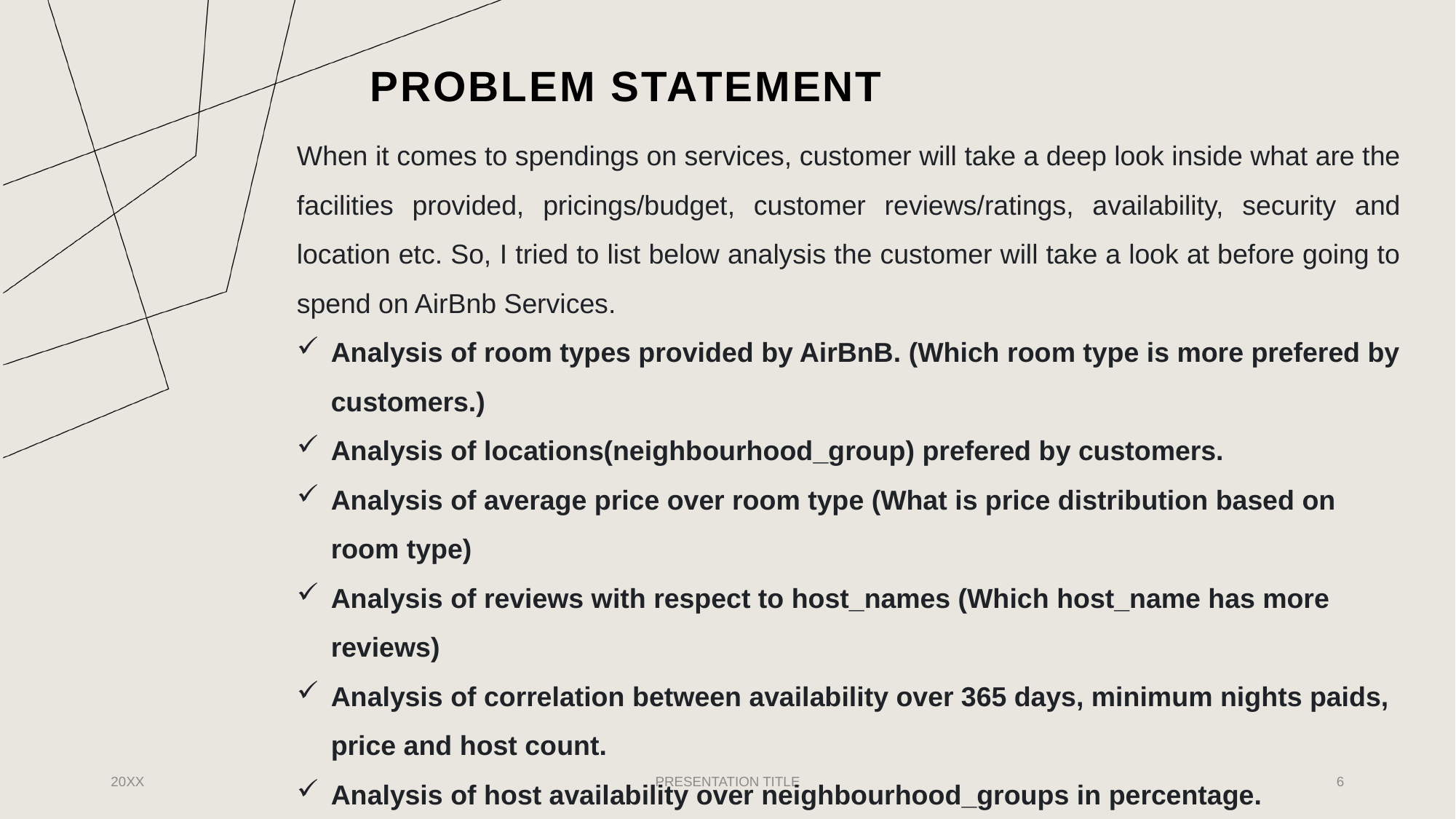

# Problem Statement
When it comes to spendings on services, customer will take a deep look inside what are the facilities provided, pricings/budget, customer reviews/ratings, availability, security and location etc. So, I tried to list below analysis the customer will take a look at before going to spend on AirBnb Services.
Analysis of room types provided by AirBnB. (Which room type is more prefered by customers.)
Analysis of locations(neighbourhood_group) prefered by customers.
Analysis of average price over room type (What is price distribution based on room type)
Analysis of reviews with respect to host_names (Which host_name has more reviews)
Analysis of correlation between availability over 365 days, minimum nights paids, price and host count.
Analysis of host availability over neighbourhood_groups in percentage.
20XX
PRESENTATION TITLE
6